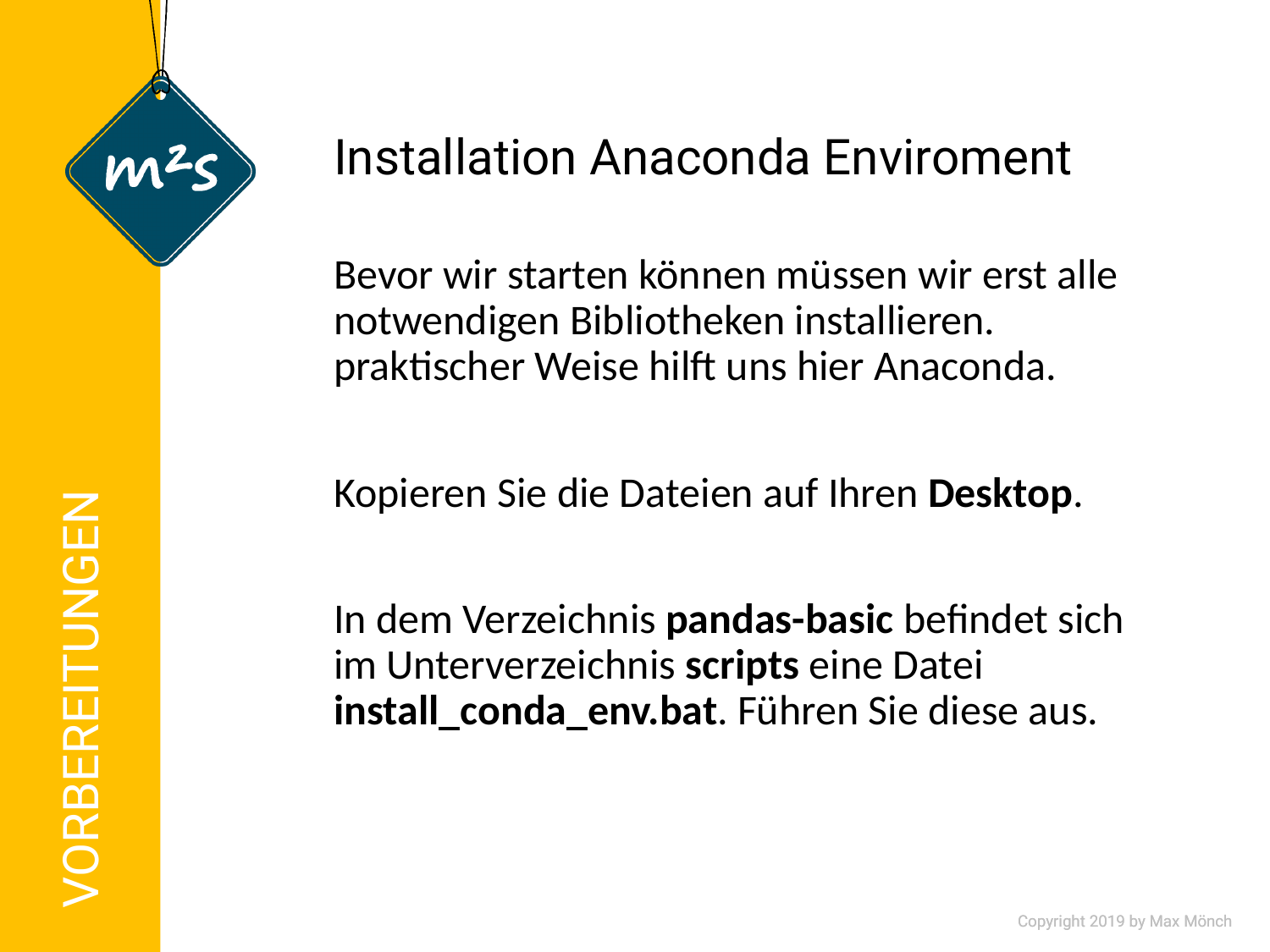

# Installation Anaconda Enviroment
Bevor wir starten können müssen wir erst alle notwendigen Bibliotheken installieren. praktischer Weise hilft uns hier Anaconda.

Kopieren Sie die Dateien auf Ihren Desktop.

In dem Verzeichnis pandas-basic befindet sich im Unterverzeichnis scripts eine Datei install_conda_env.bat. Führen Sie diese aus.

VORBEREITUNGEN
Copyright 2019 by Max Mönch